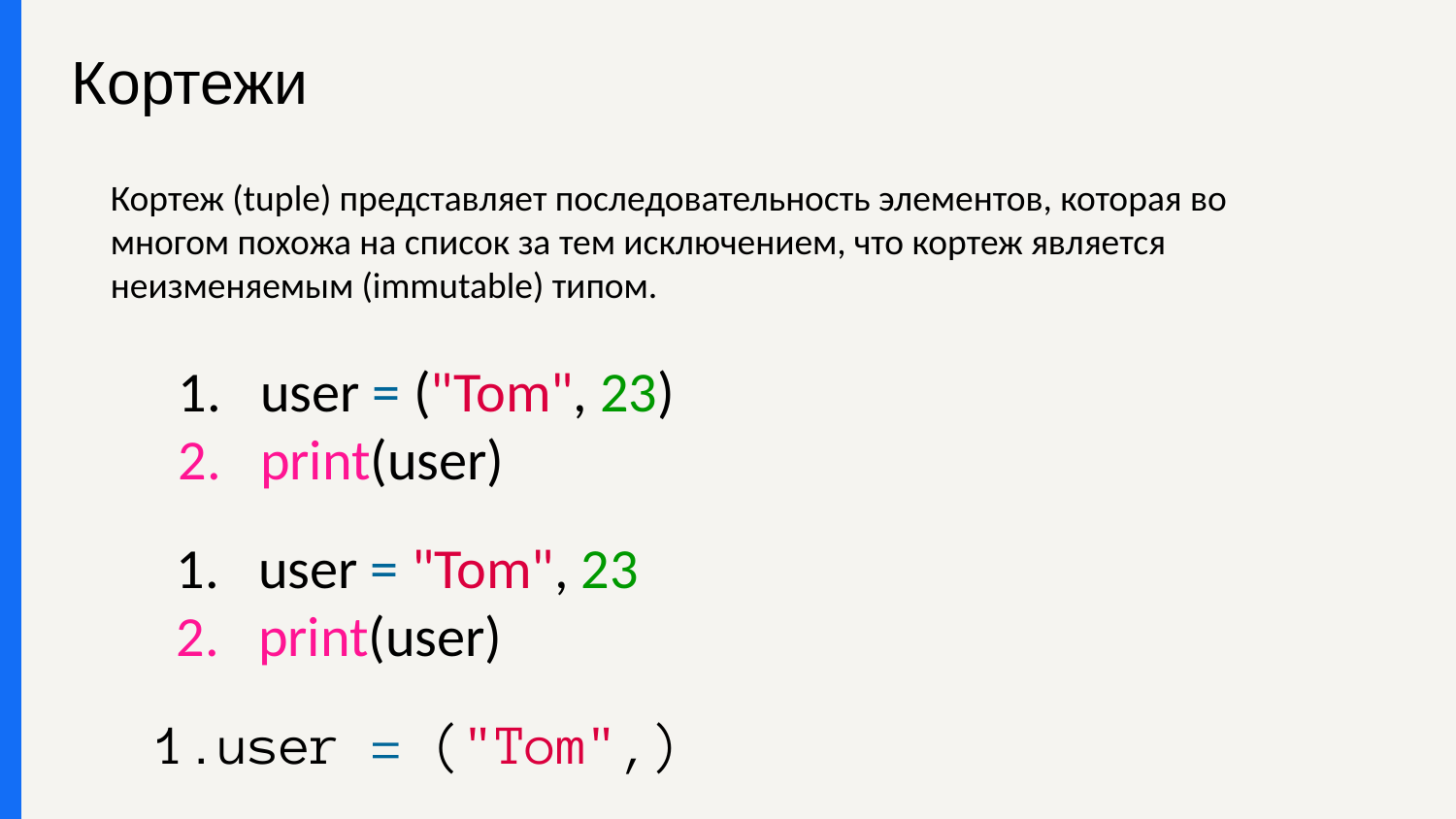

# Кортежи
Кортеж (tuple) представляет последовательность элементов, которая во многом похожа на список за тем исключением, что кортеж является неизменяемым (immutable) типом.
user = ("Tom", 23)
print(user)
user = "Tom", 23
print(user)
user = ("Tom",)